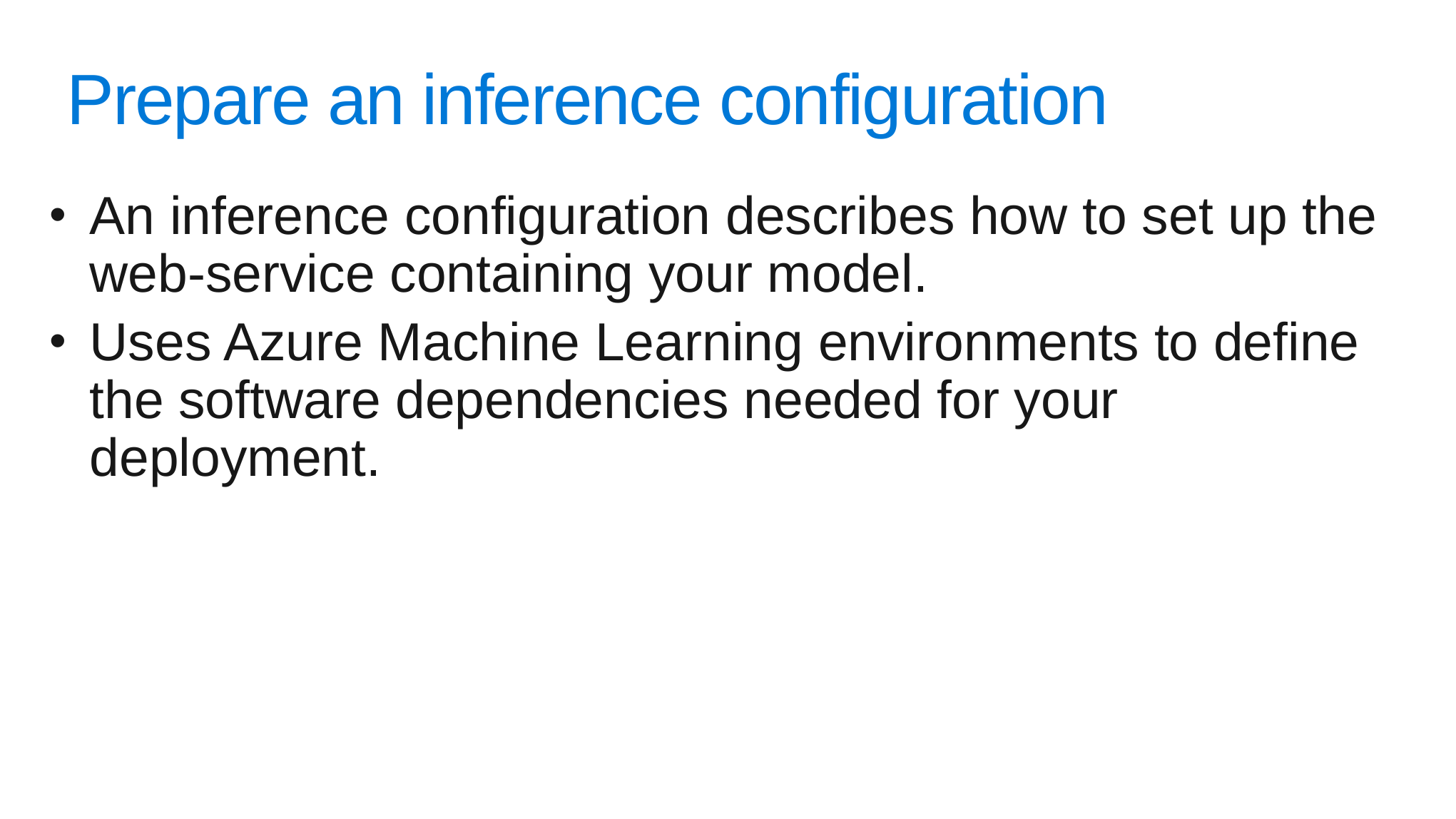

# Science?
Prepare an inference configuration

An inference configuration describes how to set up the web-service containing your model.
Uses Azure Machine Learning environments to define the software dependencies needed for your deployment.